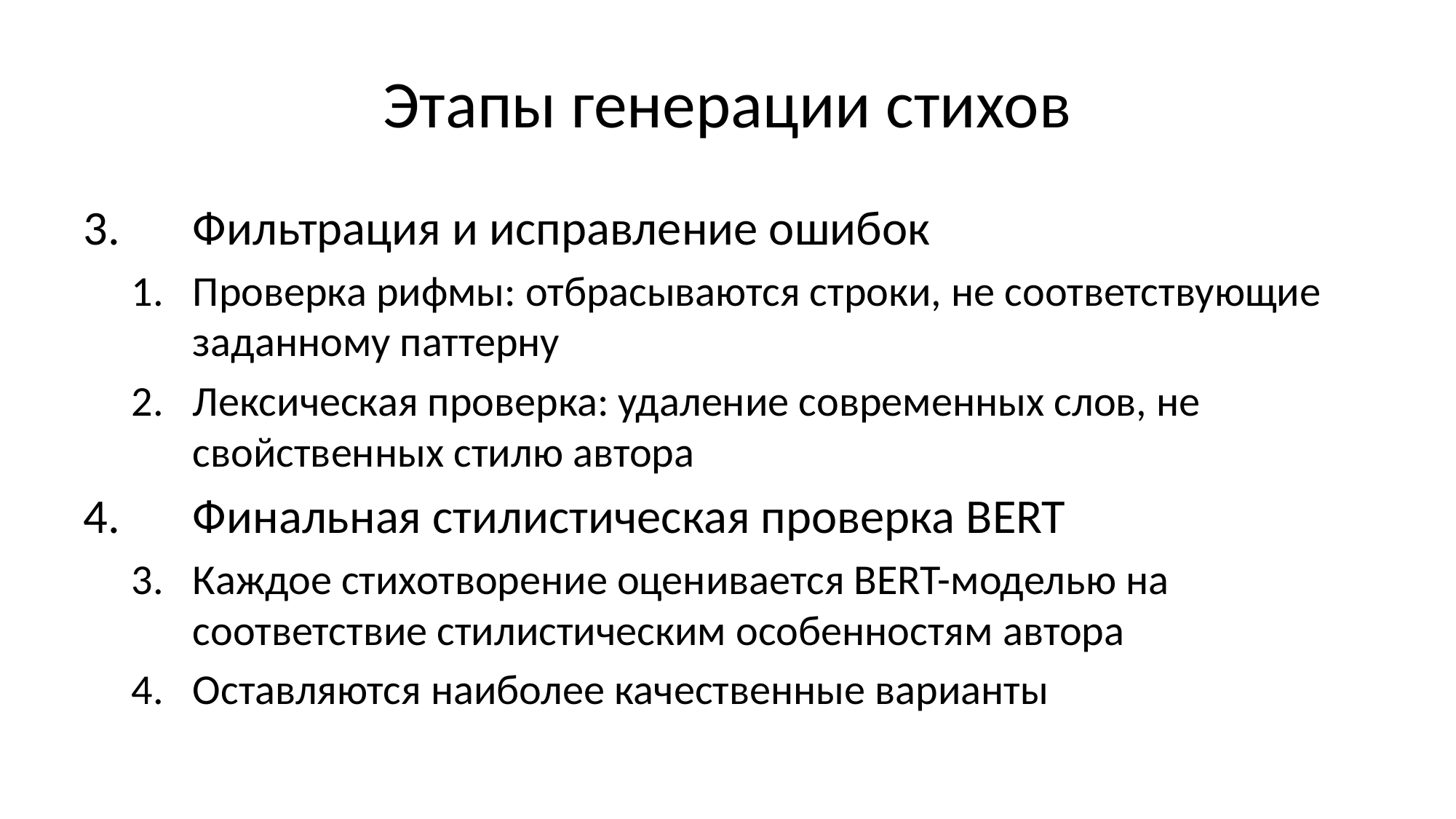

# Этапы генерации стихов
3.	Фильтрация и исправление ошибок
Проверка рифмы: отбрасываются строки, не соответствующие заданному паттерну
Лексическая проверка: удаление современных слов, не свойственных стилю автора
4.	Финальная стилистическая проверка BERT
Каждое стихотворение оценивается BERT-моделью на соответствие стилистическим особенностям автора
Оставляются наиболее качественные варианты